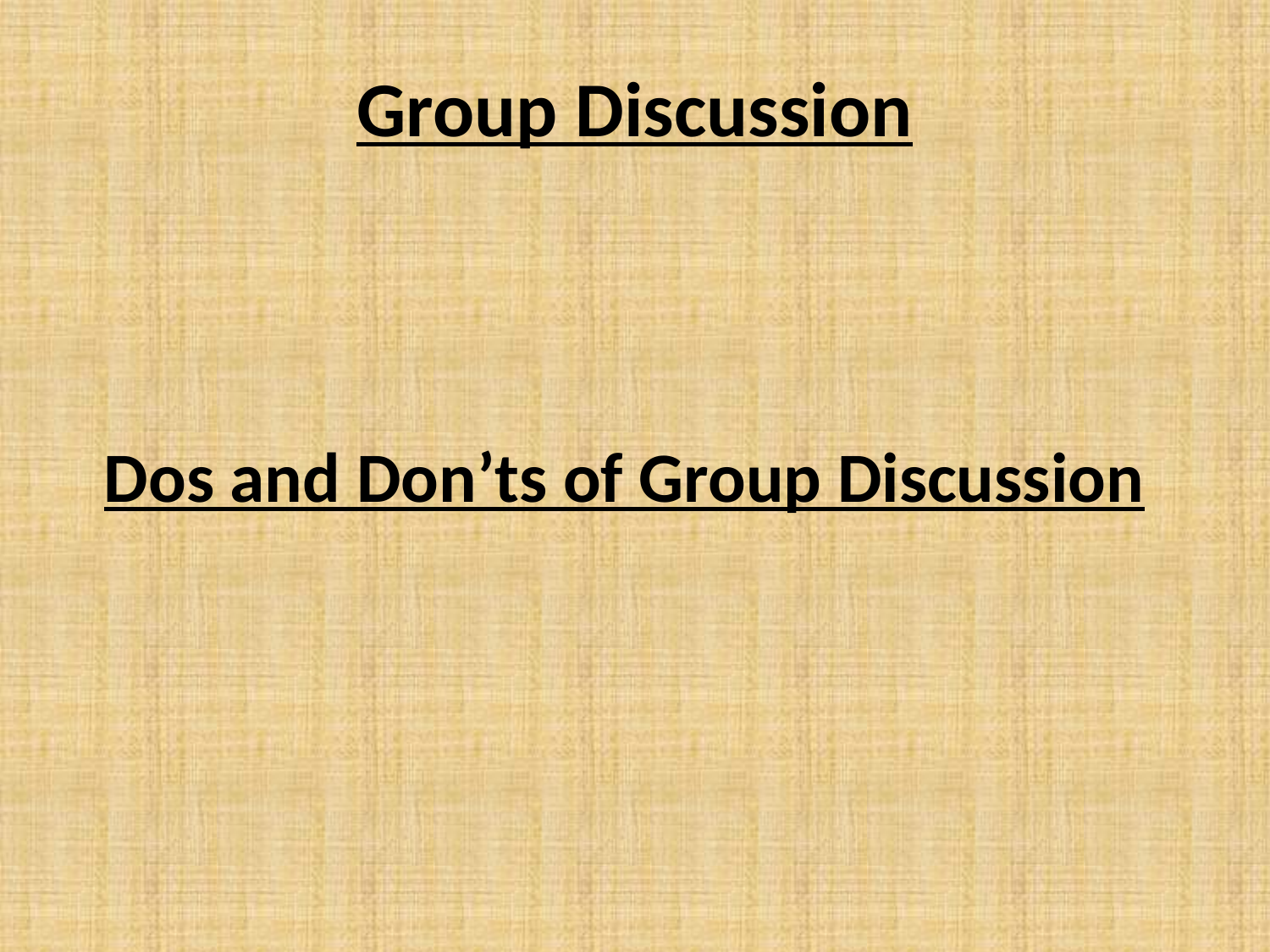

# Group Discussion

Dos and Don’ts of Group Discussion